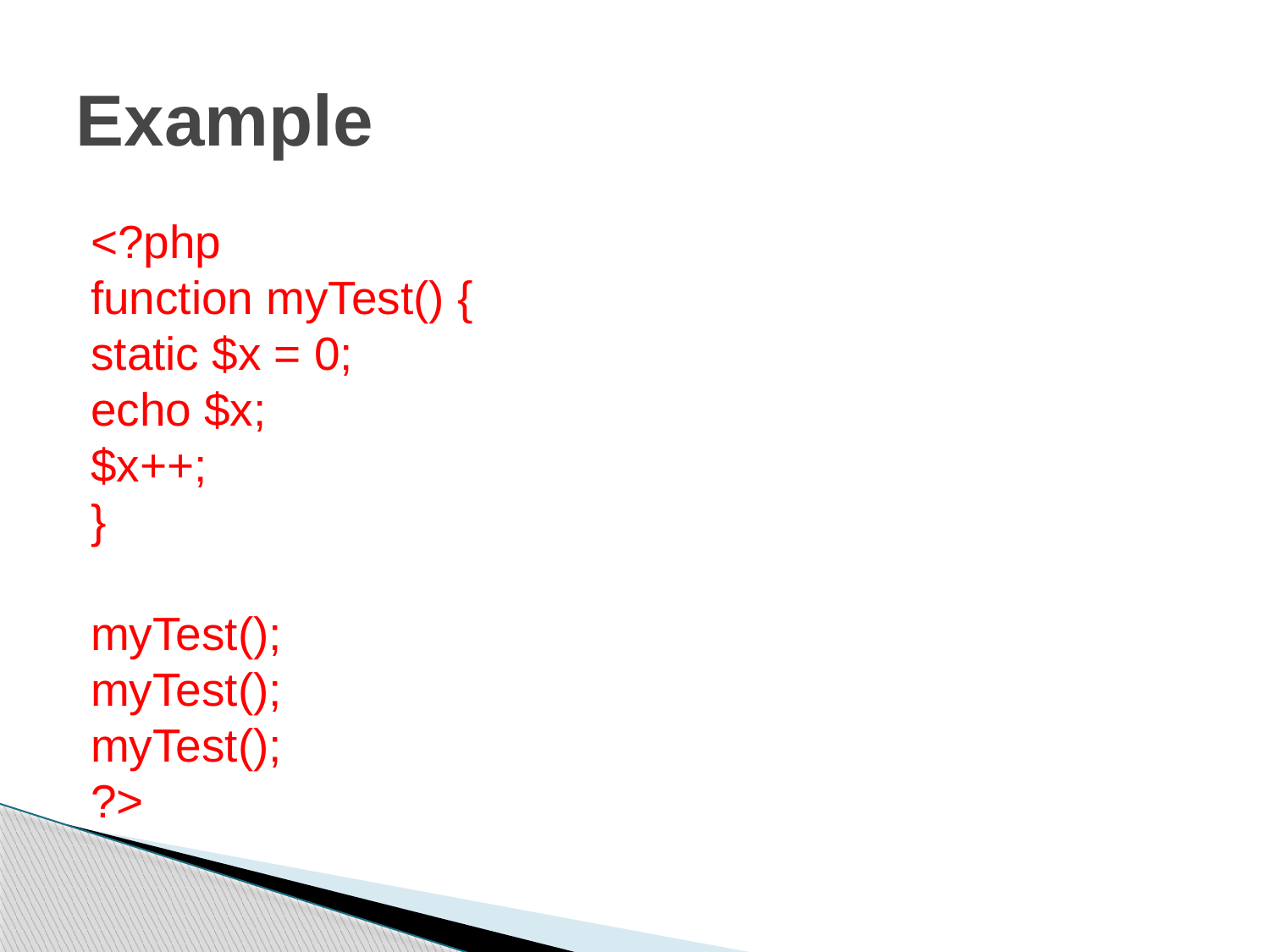

# Example
<?php
function myTest() {
static $x = 0;
echo $x;
$x++;
}
myTest();
myTest();
myTest();
?>